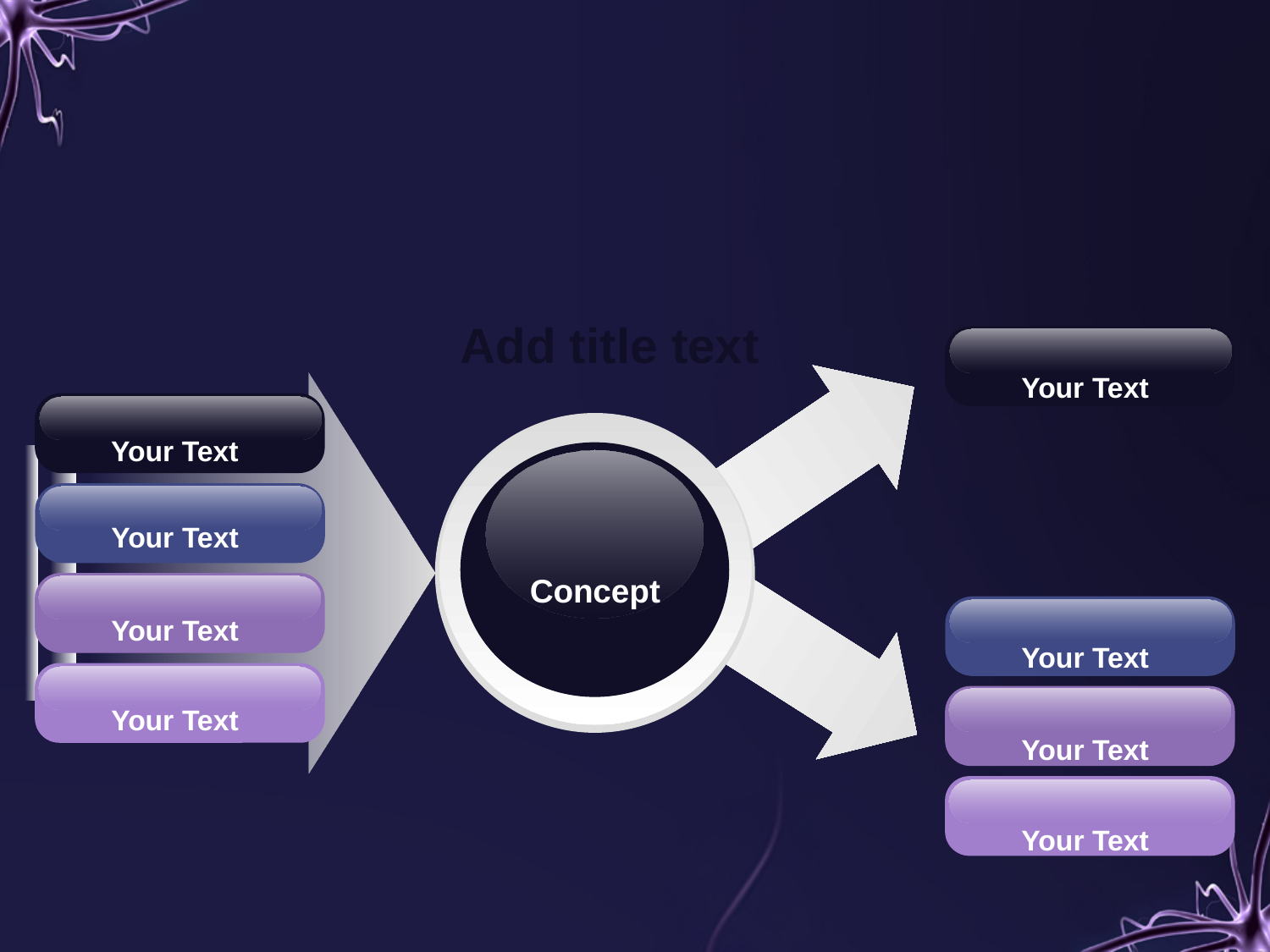

Add title text
Your Text

Your Text

Your Text

Concept

Your Text

Your Text
Your Text

Your Text

Your Text

Your Text
Your Text

Your Text
Your Text